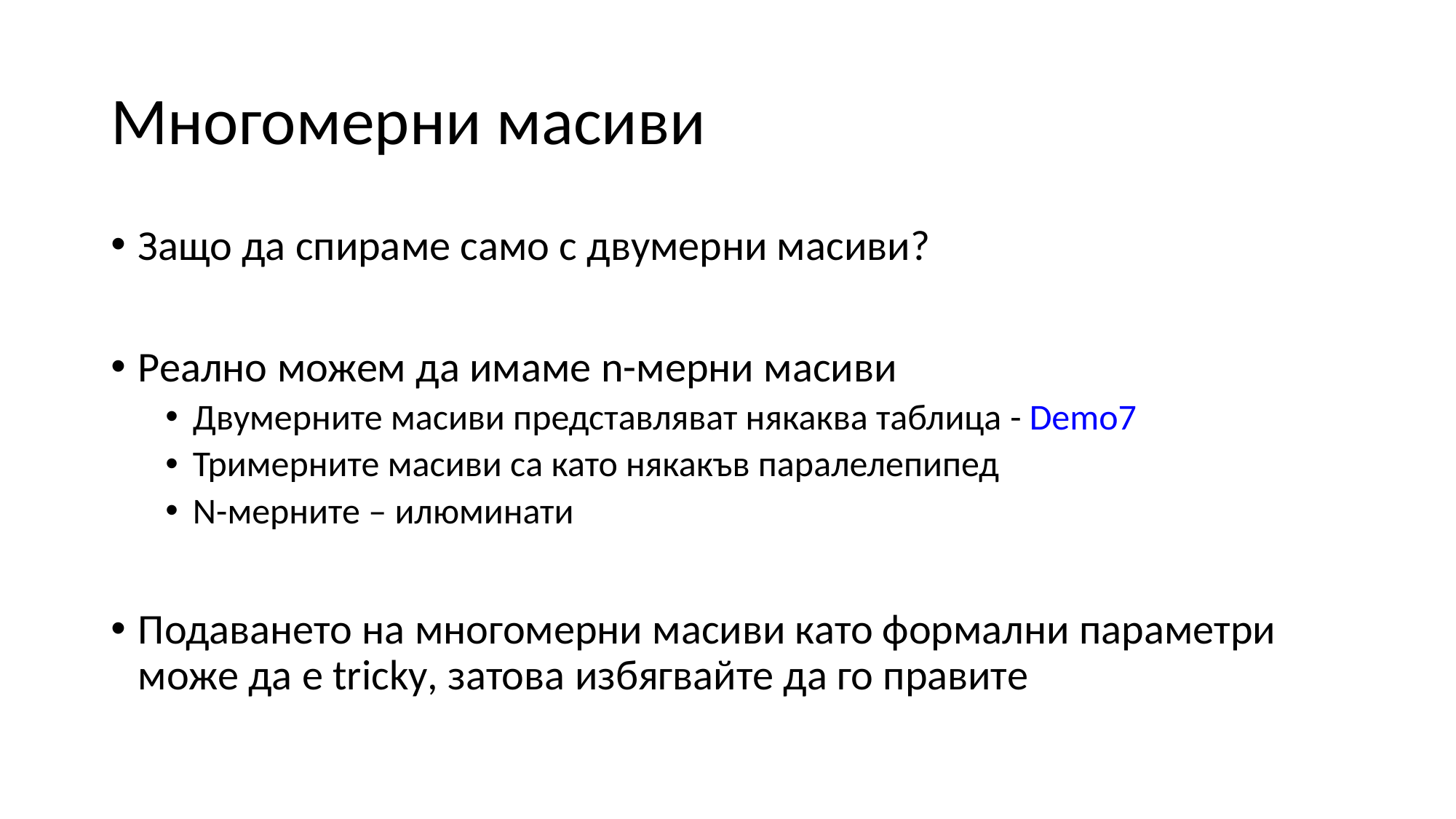

# Многомерни масиви
Защо да спираме само с двумерни масиви?

Реално можем да имаме n-мерни масиви
Двумерните масиви представляват някаква таблица - Demo7
Тримерните масиви са като някакъв паралелепипед
N-мерните – илюминати

Подаването на многомерни масиви като формални параметри може да е tricky, затова избягвайте да го правите